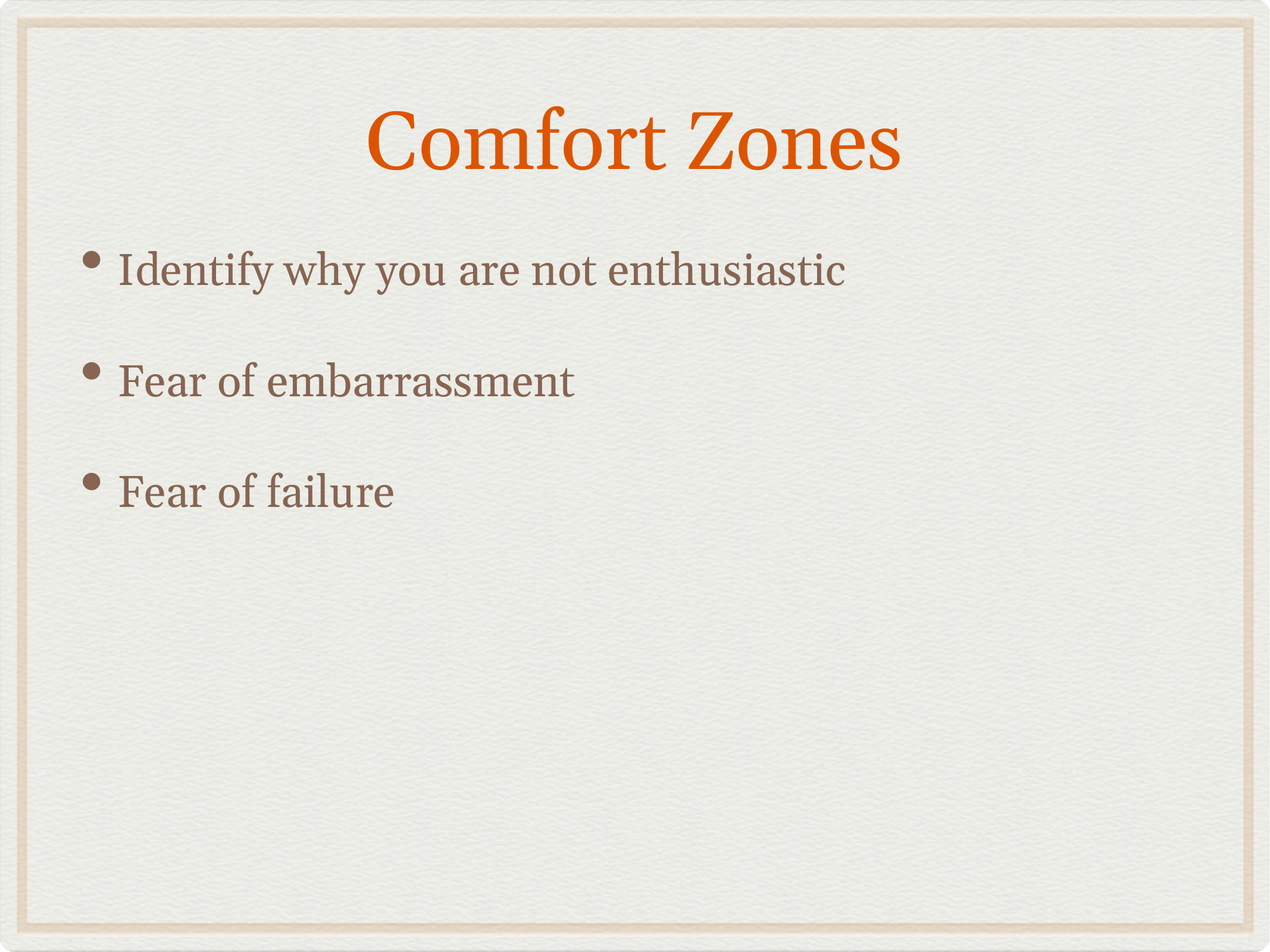

# Comfort Zones
Identify why you are not enthusiastic
Fear of embarrassment
Fear of failure